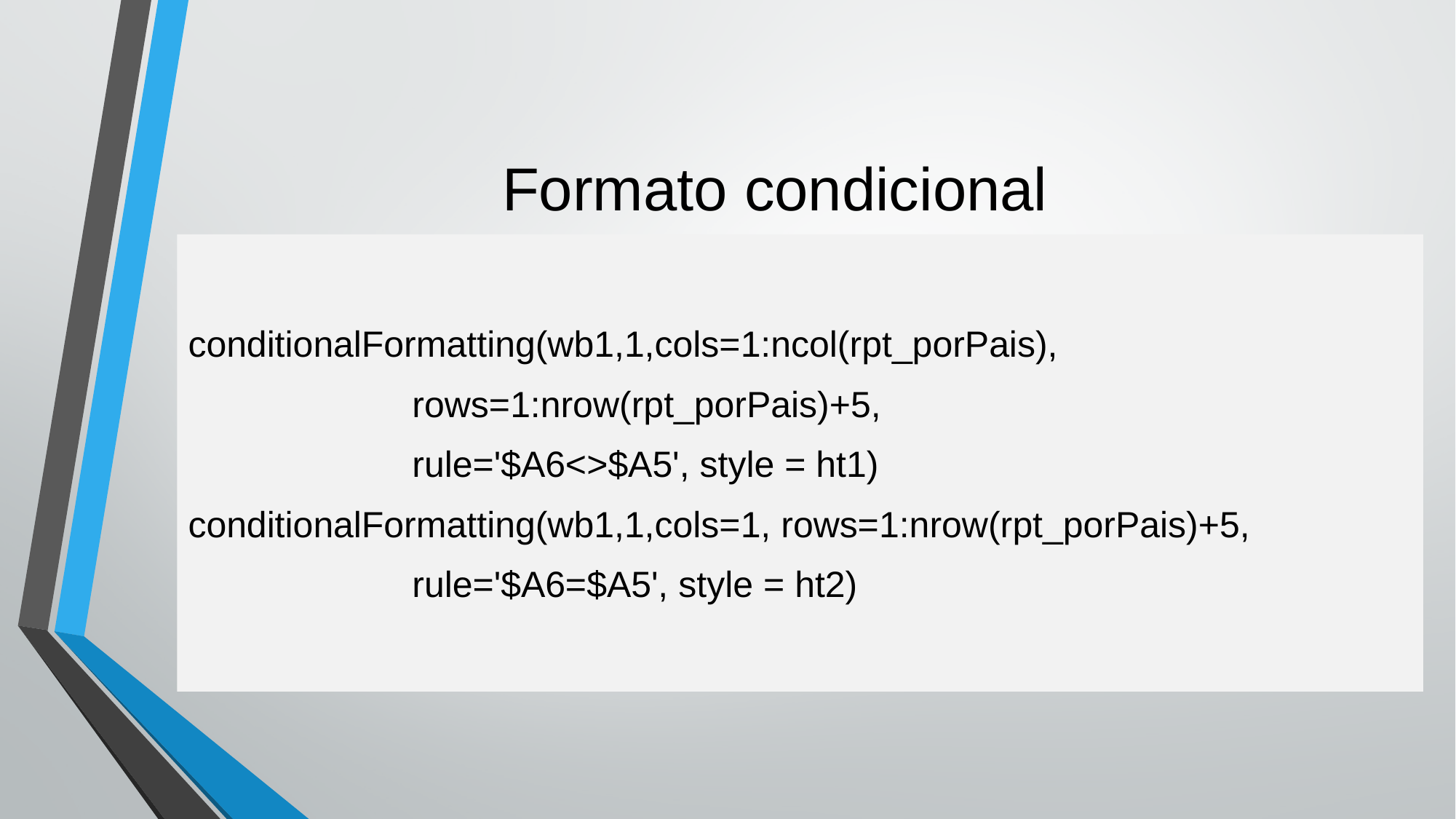

# Formato condicional
conditionalFormatting(wb1,1,cols=1:ncol(rpt_porPais),
                      rows=1:nrow(rpt_porPais)+5,
                      rule='$A6<>$A5', style = ht1)
conditionalFormatting(wb1,1,cols=1, rows=1:nrow(rpt_porPais)+5,
                      rule='$A6=$A5', style = ht2)